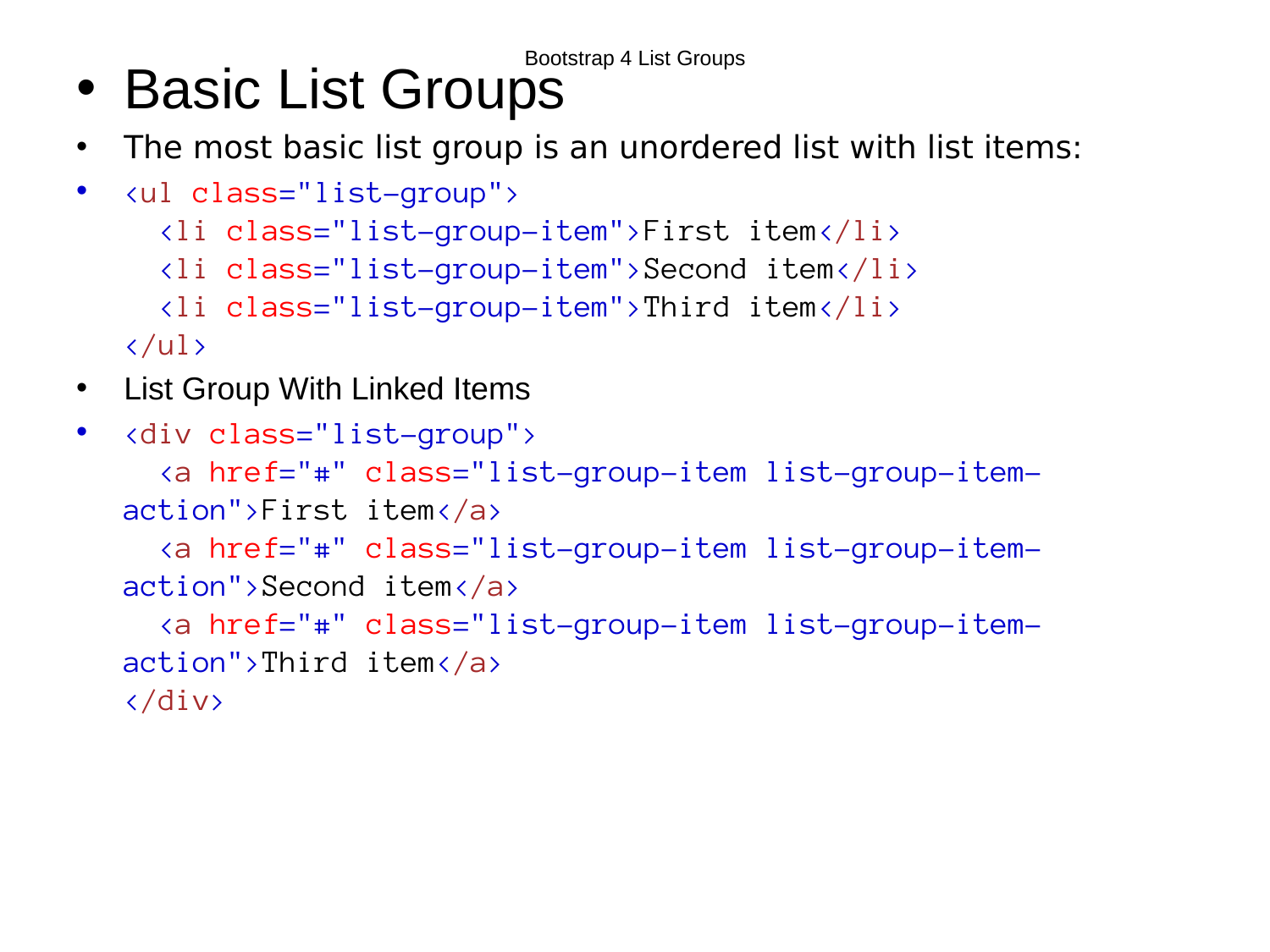

# Bootstrap 4 List Groups
Basic List Groups
The most basic list group is an unordered list with list items:
<ul class="list-group">
  <li class="list-group-item">First item</li>
  <li class="list-group-item">Second item</li>
  <li class="list-group-item">Third item</li>
</ul>
List Group With Linked Items
<div class="list-group">
  <a href="#" class="list-group-item list-group-item-action">First item</a>
  <a href="#" class="list-group-item list-group-item-action">Second item</a>
  <a href="#" class="list-group-item list-group-item-action">Third item</a>
</div>